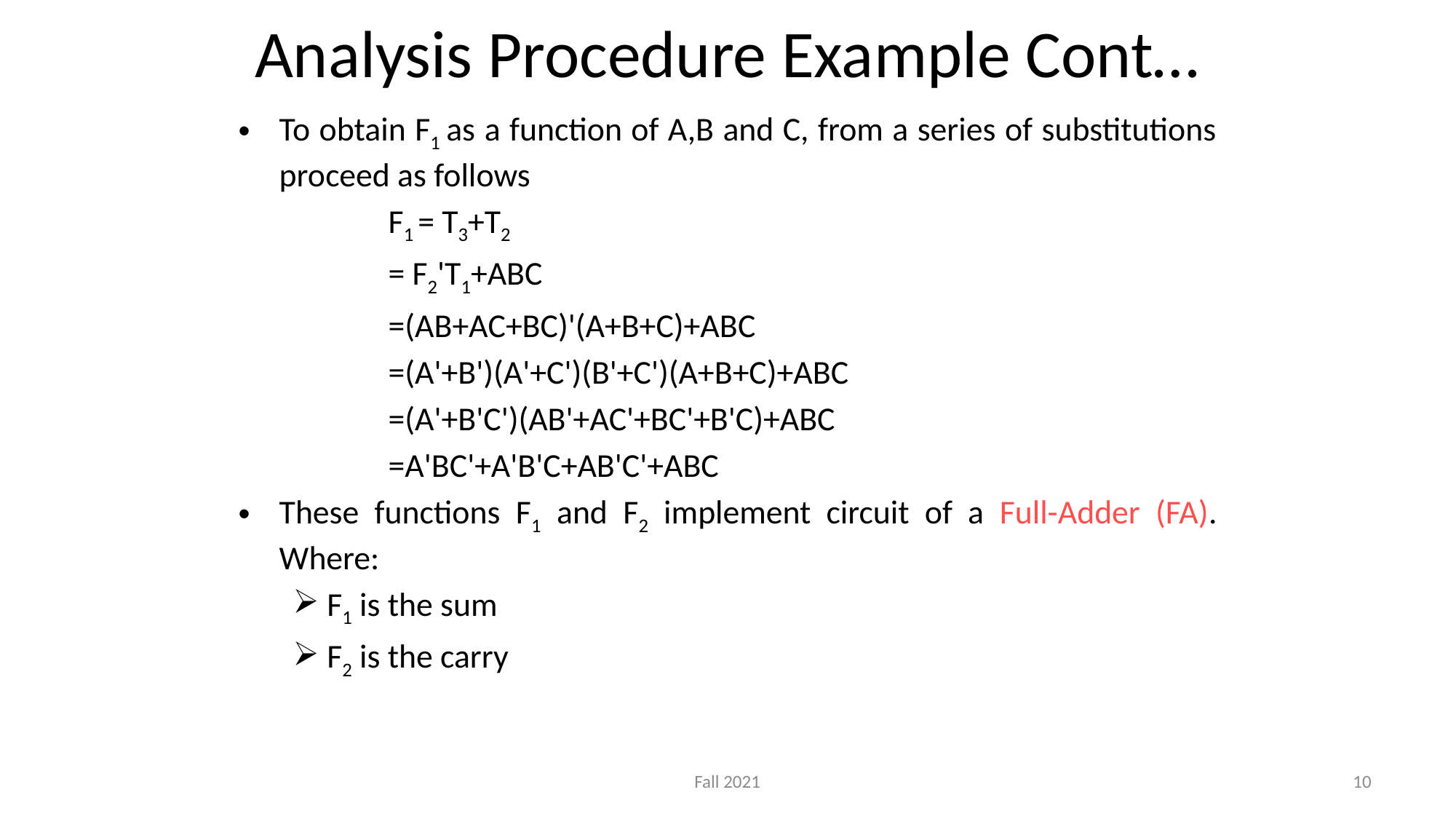

# Analysis Procedure Example Cont…
To obtain F1 as a function of A,B and C, from a series of substitutions proceed as follows
		F1 = T3+T2
 		= F2'T1+ABC
	 	=(AB+AC+BC)'(A+B+C)+ABC
		=(A'+B')(A'+C')(B'+C')(A+B+C)+ABC
		=(A'+B'C')(AB'+AC'+BC'+B'C)+ABC
 		=A'BC'+A'B'C+AB'C'+ABC
These functions F1 and F2 implement circuit of a Full-Adder (FA). Where:
F1 is the sum
F2 is the carry

Fall 2021
10